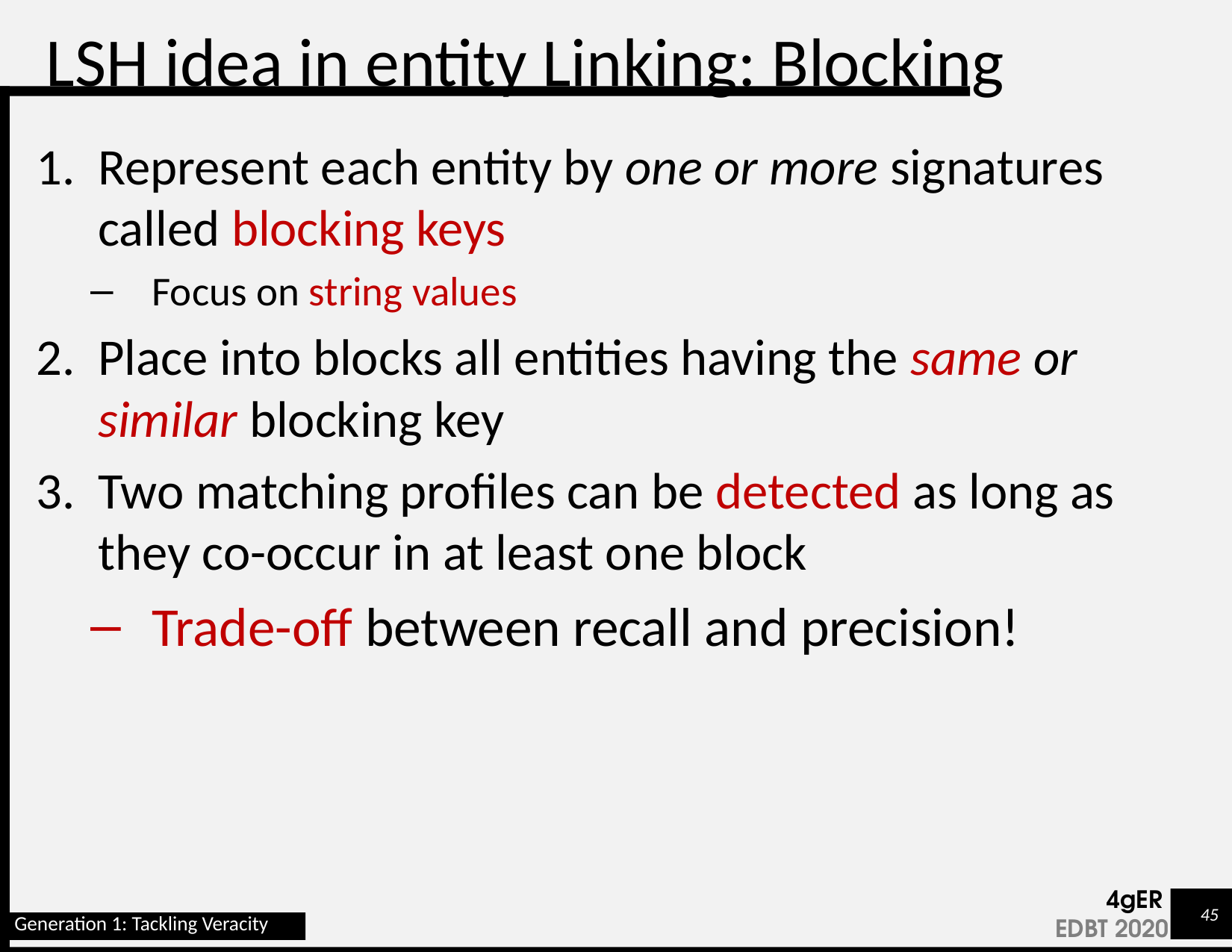

LSH idea in entity Linking: Blocking
Represent each entity by one or more signatures called blocking keys
Focus on string values
Place into blocks all entities having the same or similar blocking key
Two matching profiles can be detected as long as they co-occur in at least one block
Trade-off between recall and precision!

Generation 1: Tackling Veracity